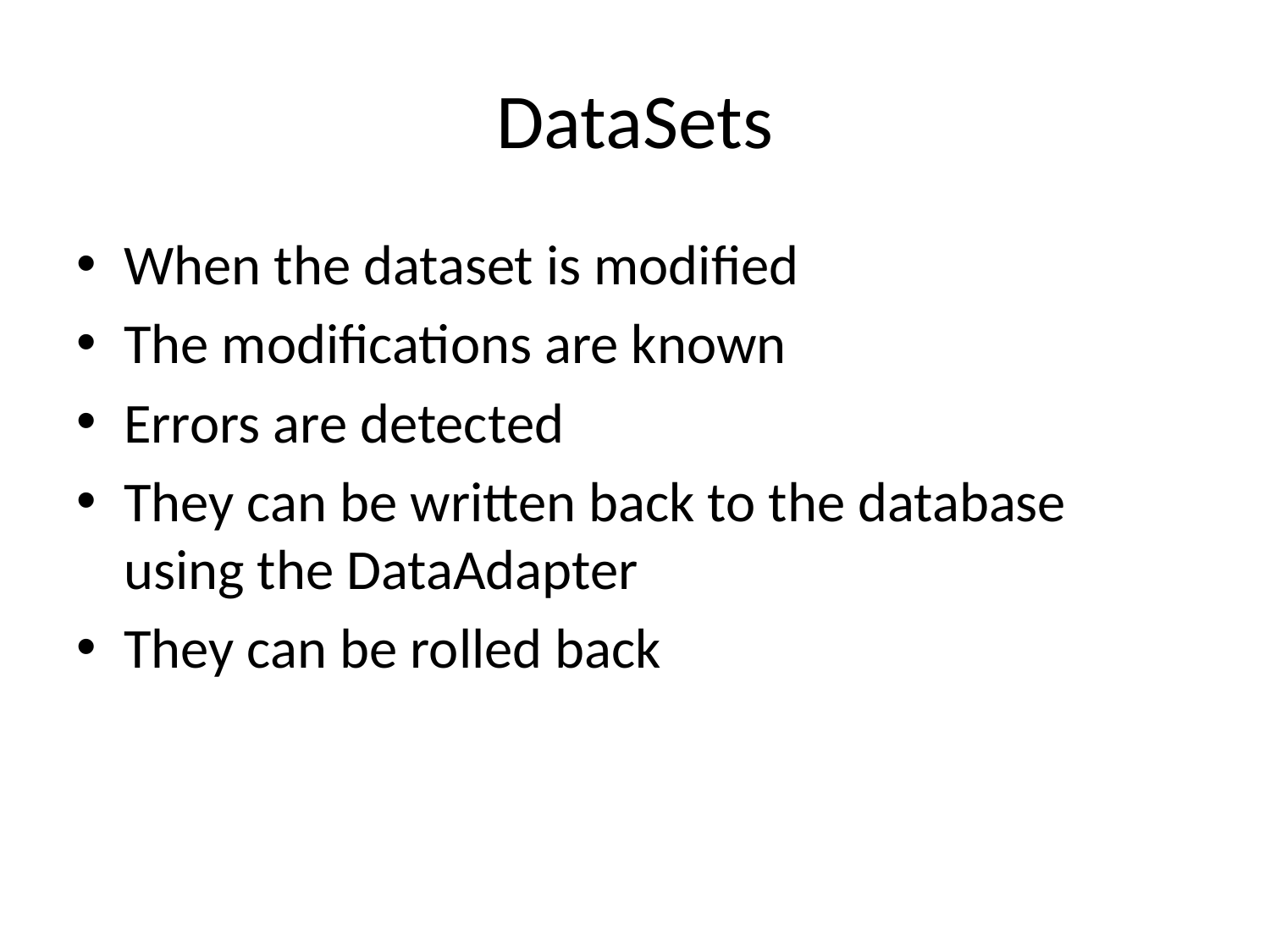

# DataSets
When the dataset is modified
The modifications are known
Errors are detected
They can be written back to the database using the DataAdapter
They can be rolled back